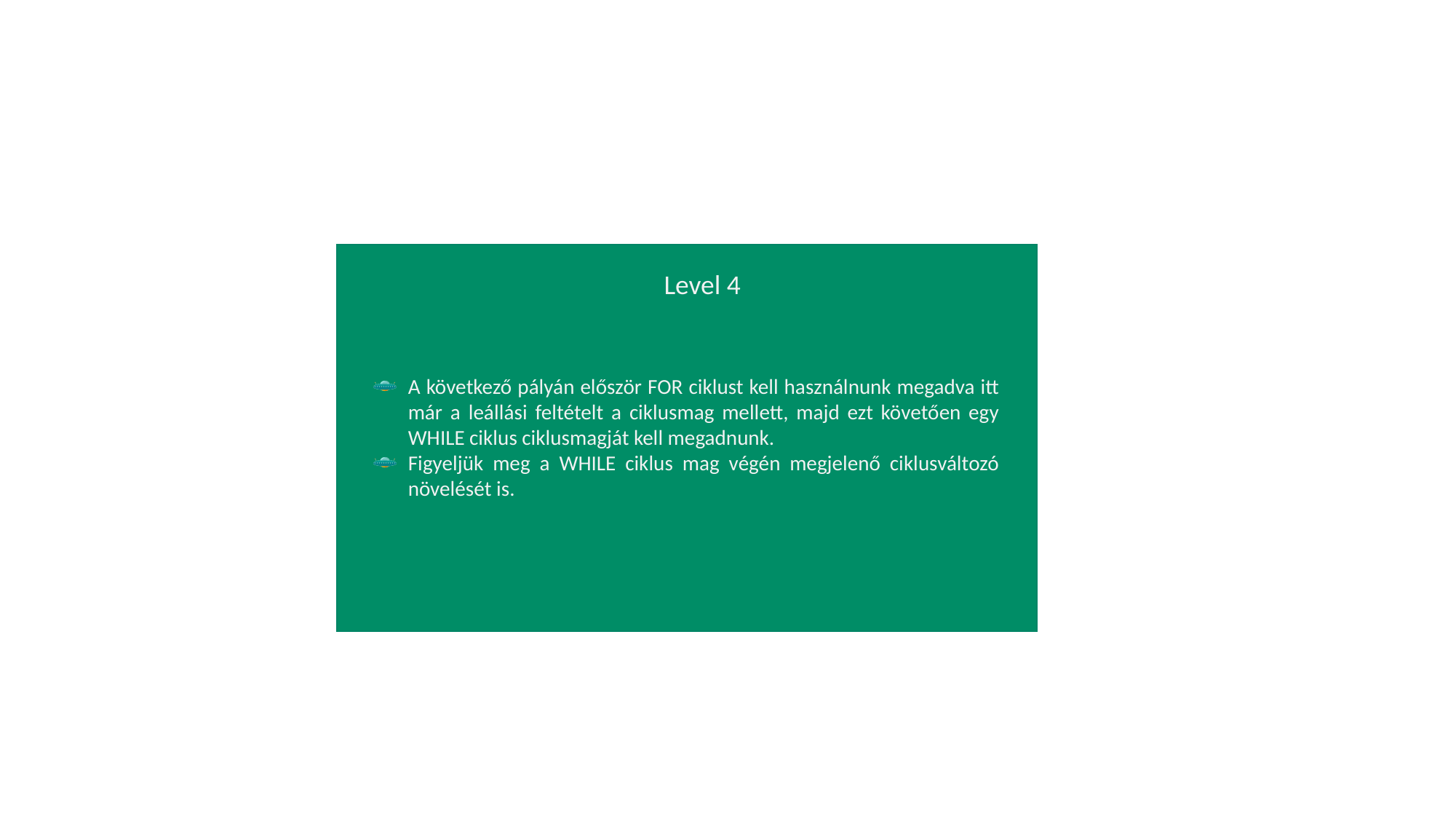

Level 4
A következő pályán először FOR ciklust kell használnunk megadva itt már a leállási feltételt a ciklusmag mellett, majd ezt követően egy WHILE ciklus ciklusmagját kell megadnunk.
Figyeljük meg a WHILE ciklus mag végén megjelenő ciklusváltozó növelését is.